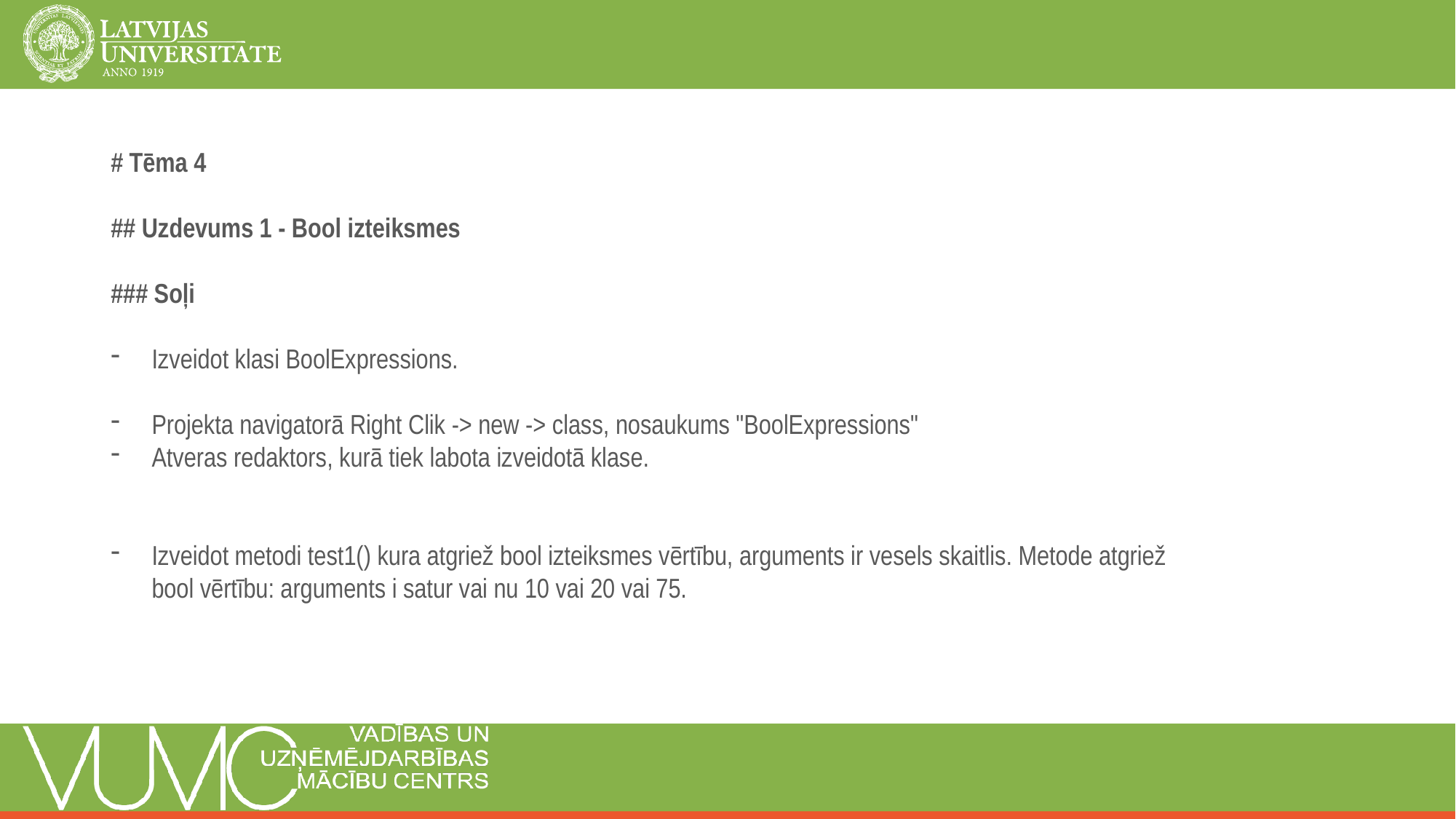

# Tēma 4

## Uzdevums 1 - Bool izteiksmes

### Soļi

Izveidot klasi BoolExpressions.

Projekta navigatorā Right Clik -> new -> class, nosaukums "BoolExpressions"
Atveras redaktors, kurā tiek labota izveidotā klase.

Izveidot metodi test1() kura atgriež bool izteiksmes vērtību, arguments ir vesels skaitlis. Metode atgriež bool vērtību: arguments i satur vai nu 10 vai 20 vai 75.